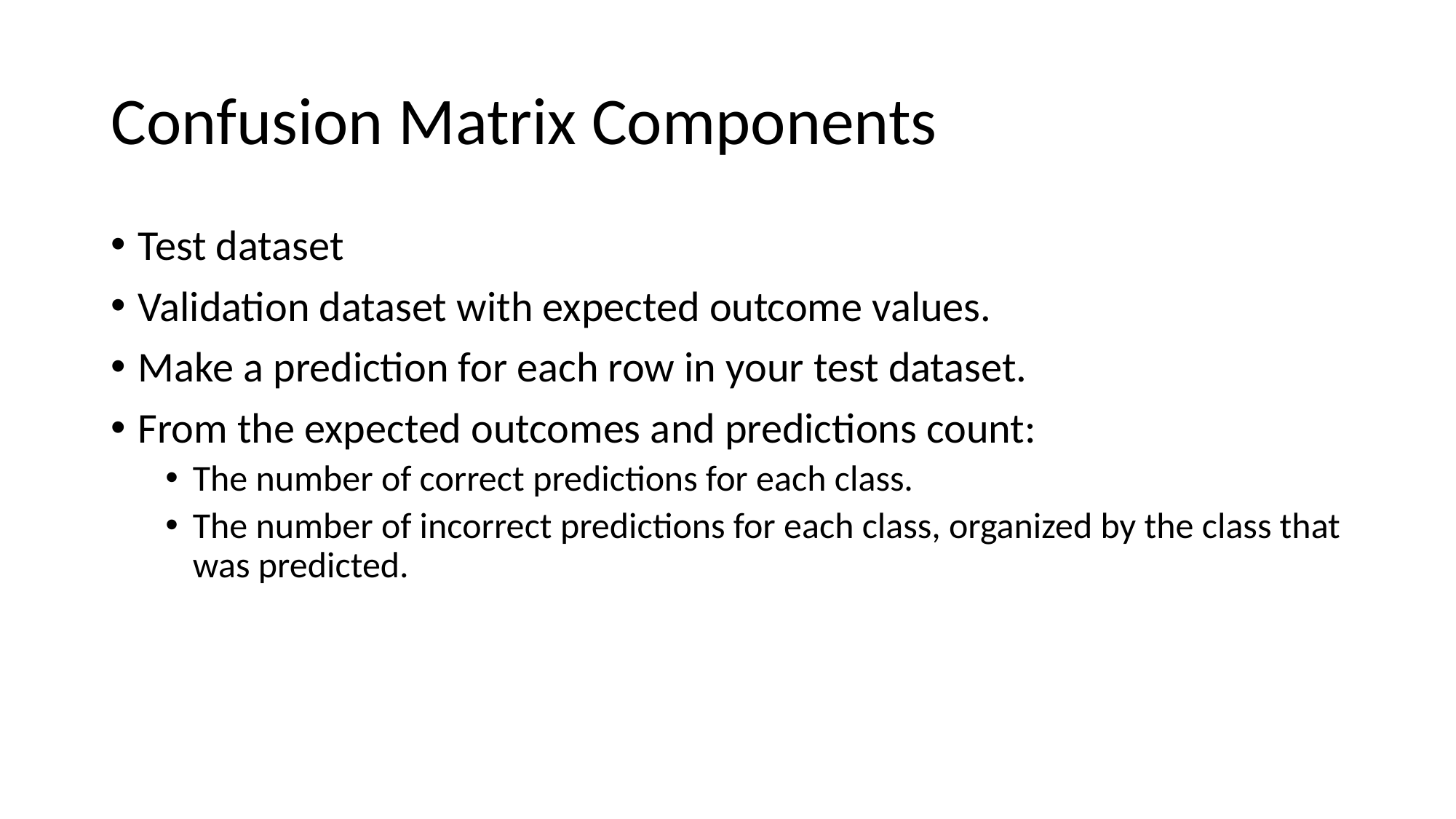

# Confusion Matrix Components
Test dataset
Validation dataset with expected outcome values.
Make a prediction for each row in your test dataset.
From the expected outcomes and predictions count:
The number of correct predictions for each class.
The number of incorrect predictions for each class, organized by the class that was predicted.